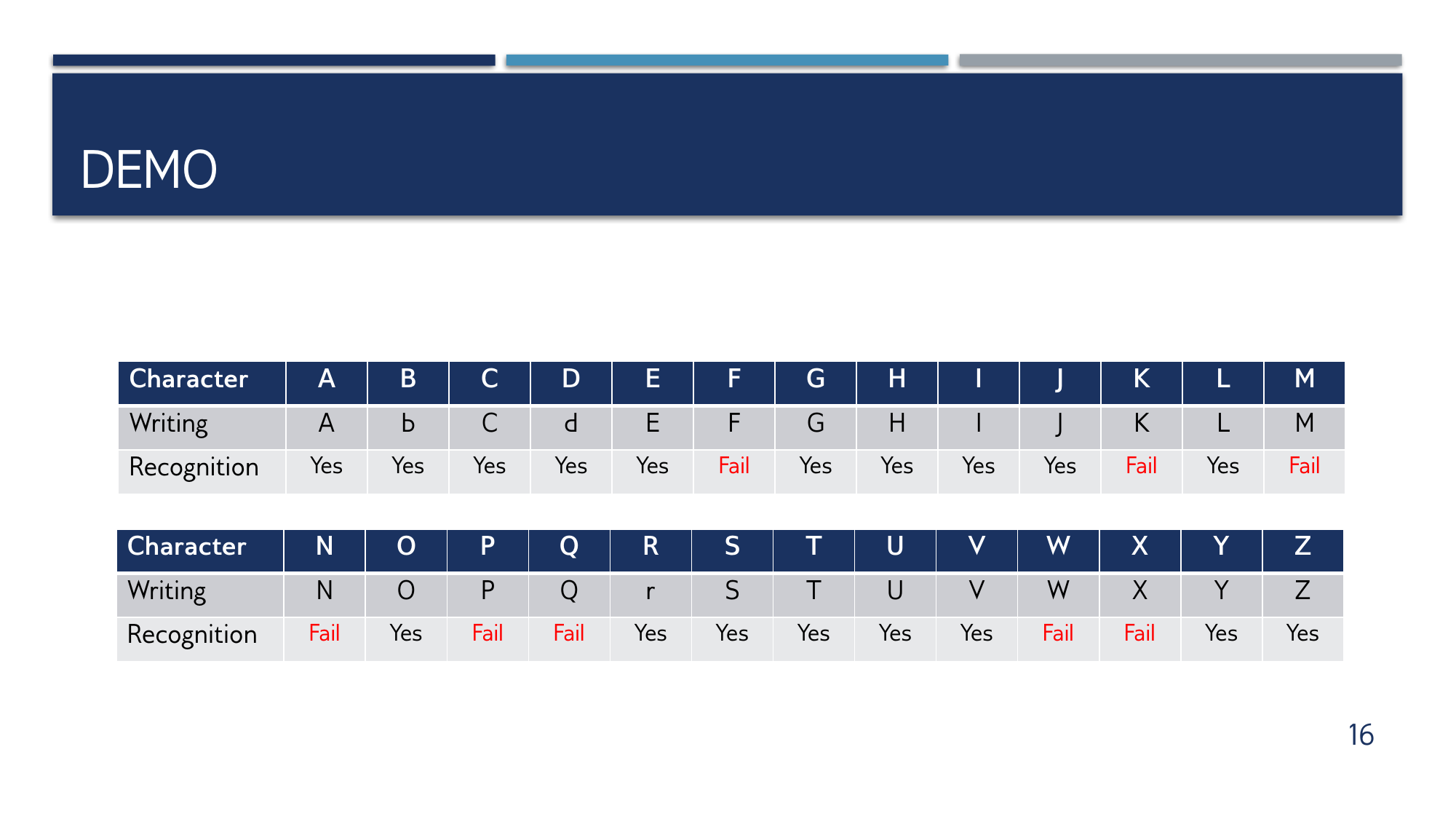

# DEMO
| Character | A | B | C | D | E | F | G | H | I | J | K | L | M |
| --- | --- | --- | --- | --- | --- | --- | --- | --- | --- | --- | --- | --- | --- |
| Writing | A | b | C | d | E | F | G | H | I | J | K | L | M |
| Recognition | Yes | Yes | Yes | Yes | Yes | Fail | Yes | Yes | Yes | Yes | Fail | Yes | Fail |
| Character | N | O | P | Q | R | S | T | U | V | W | X | Y | Z |
| --- | --- | --- | --- | --- | --- | --- | --- | --- | --- | --- | --- | --- | --- |
| Writing | N | O | P | Q | r | S | T | U | V | W | X | Y | Z |
| Recognition | Fail | Yes | Fail | Fail | Yes | Yes | Yes | Yes | Yes | Fail | Fail | Yes | Yes |
16